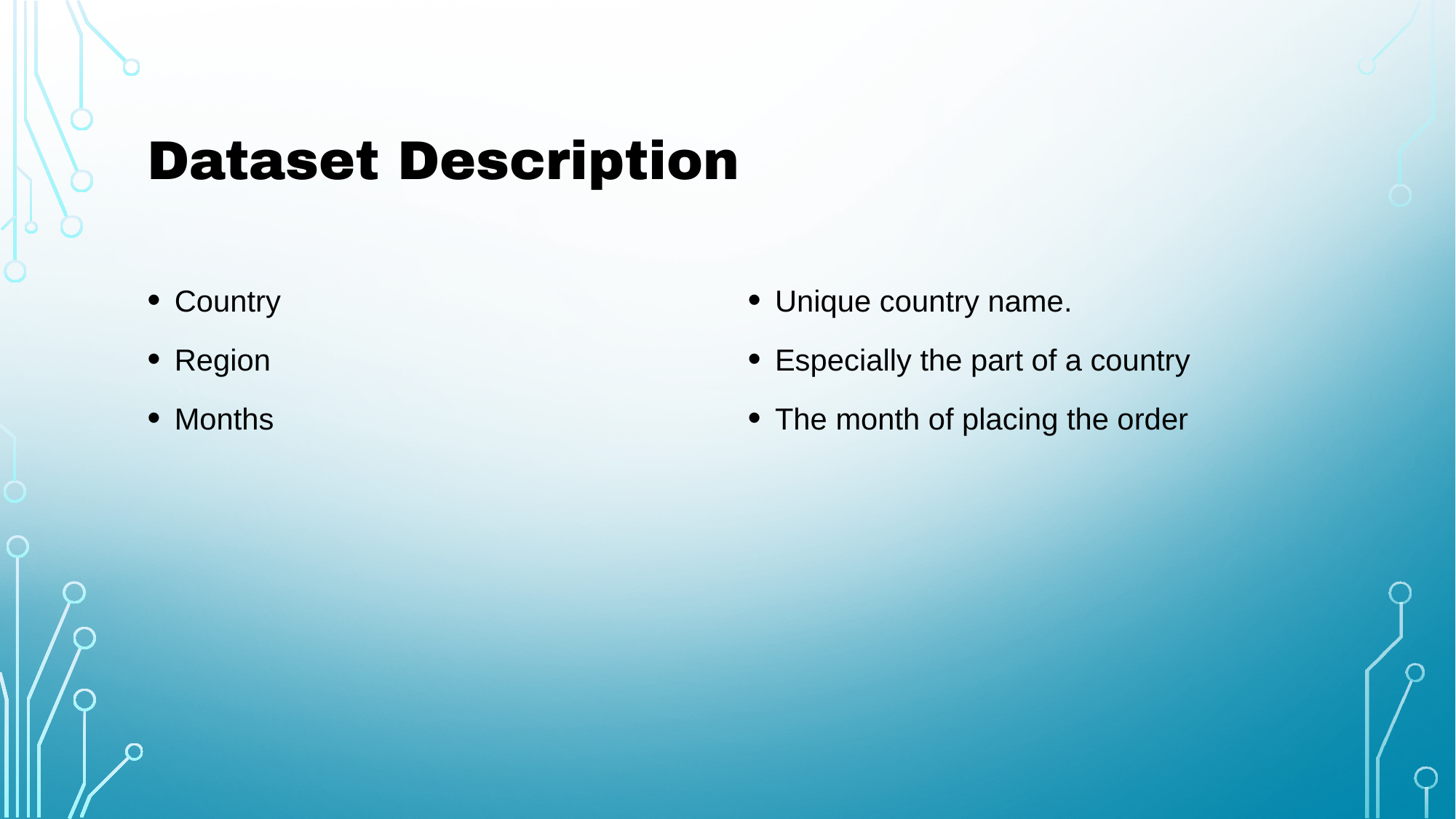

# Dataset Description
Unique country name.
Especially the part of a country
The month of placing the order

Country
Region
Months